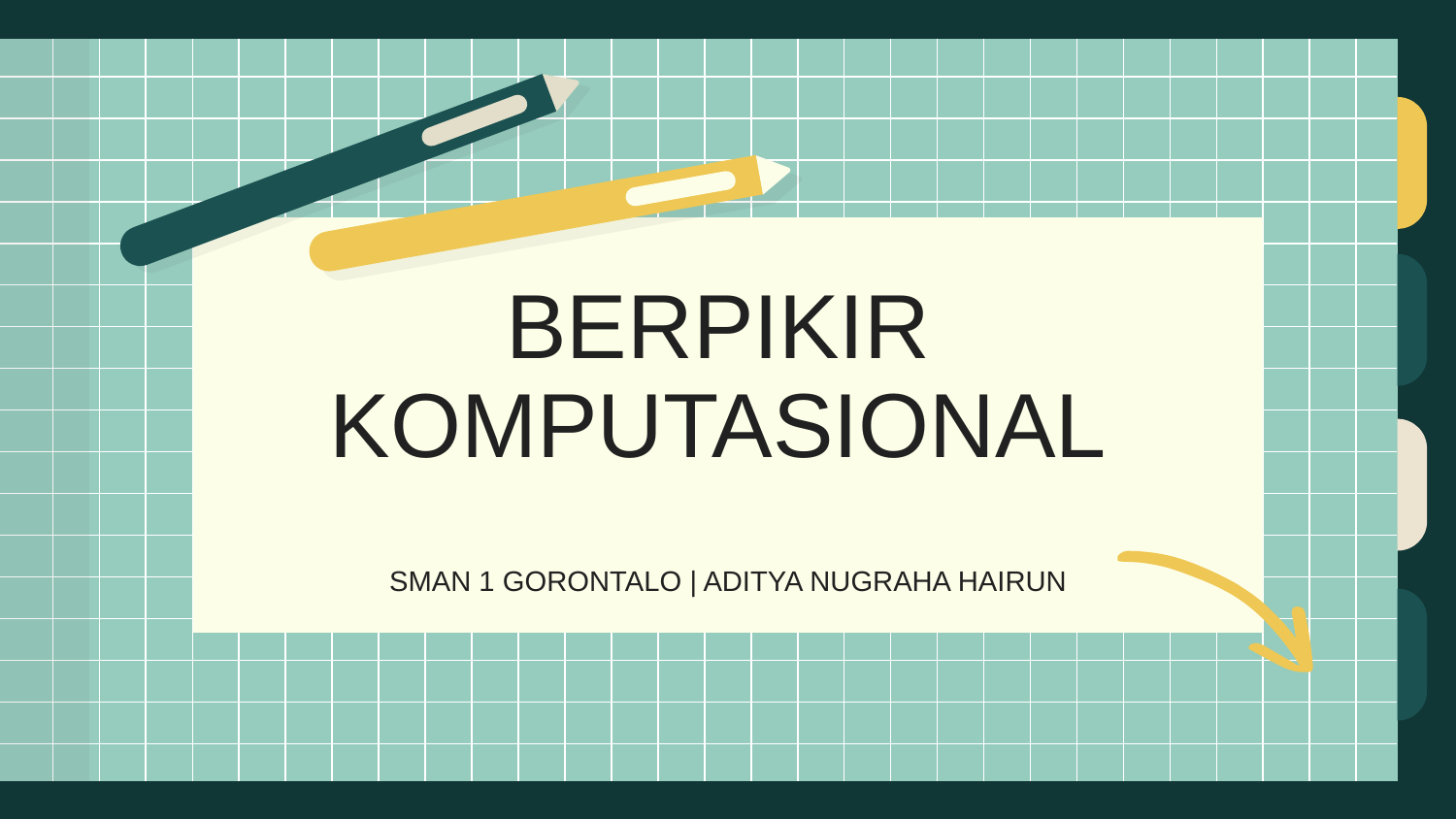

# BERPIKIR KOMPUTASIONAL
SMAN 1 GORONTALO | ADITYA NUGRAHA HAIRUN